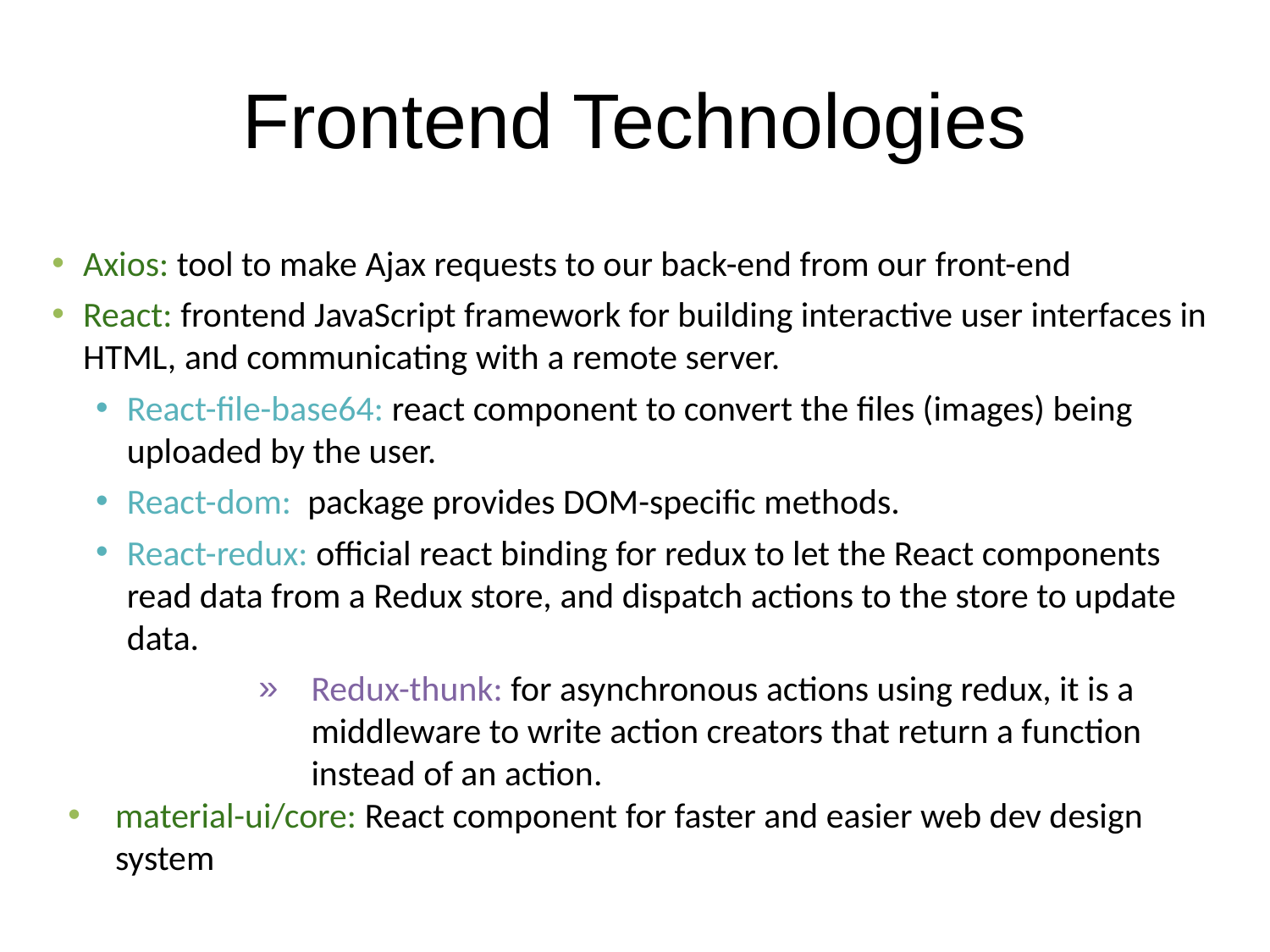

# Frontend Technologies
Axios: tool to make Ajax requests to our back-end from our front-end
React: frontend JavaScript framework for building interactive user interfaces in HTML, and communicating with a remote server.
React-file-base64: react component to convert the files (images) being uploaded by the user.
React-dom:  package provides DOM-specific methods.
React-redux: official react binding for redux to let the React components read data from a Redux store, and dispatch actions to the store to update data.
Redux-thunk: for asynchronous actions using redux, it is a middleware to write action creators that return a function instead of an action.
material-ui/core: React component for faster and easier web dev design system